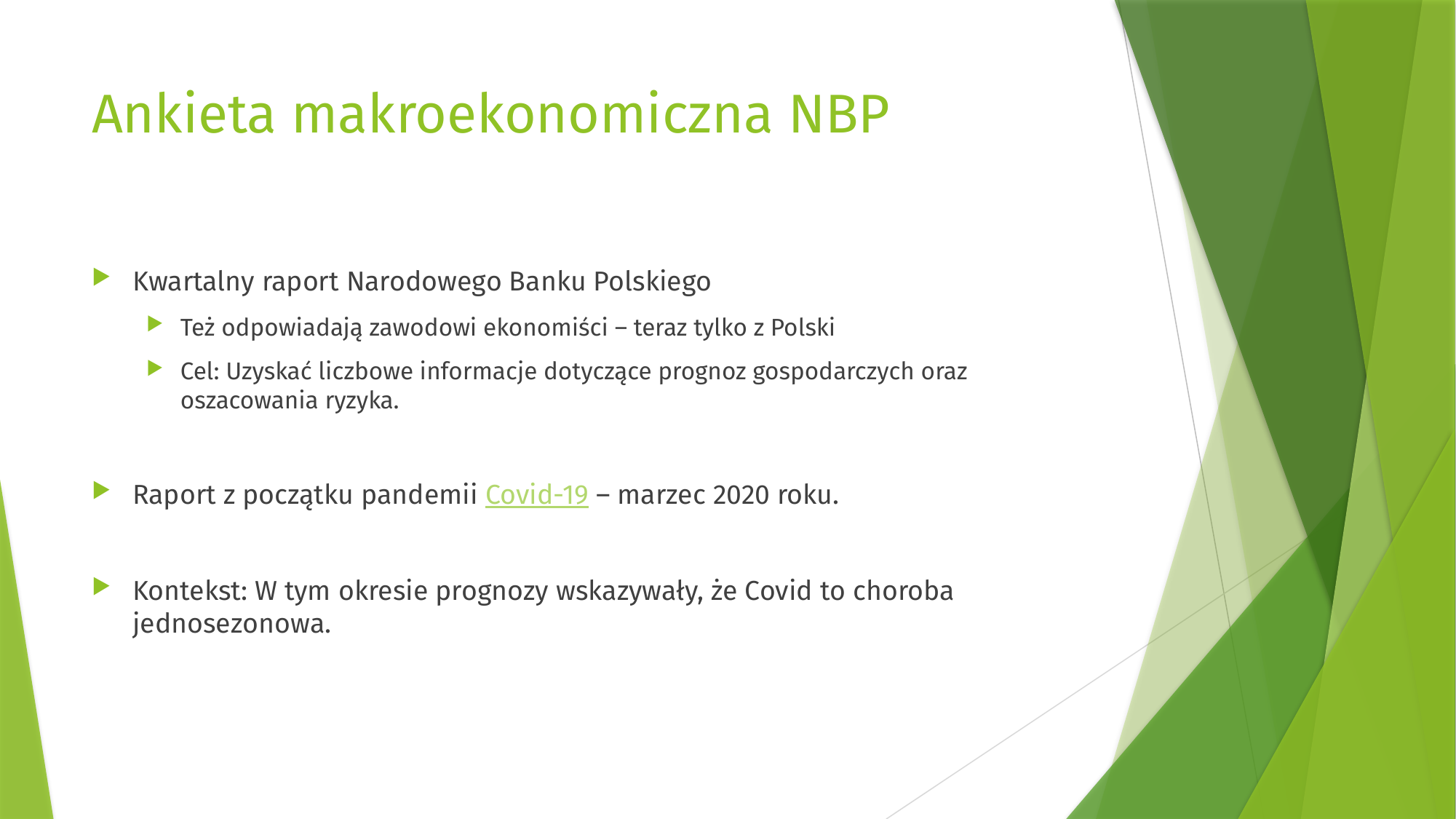

# Ankieta makroekonomiczna NBP
Kwartalny raport Narodowego Banku Polskiego
Też odpowiadają zawodowi ekonomiści – teraz tylko z Polski
Cel: Uzyskać liczbowe informacje dotyczące prognoz gospodarczych oraz oszacowania ryzyka.

Raport z początku pandemii Covid-19 – marzec 2020 roku.

Kontekst: W tym okresie prognozy wskazywały, że Covid to choroba jednosezonowa.